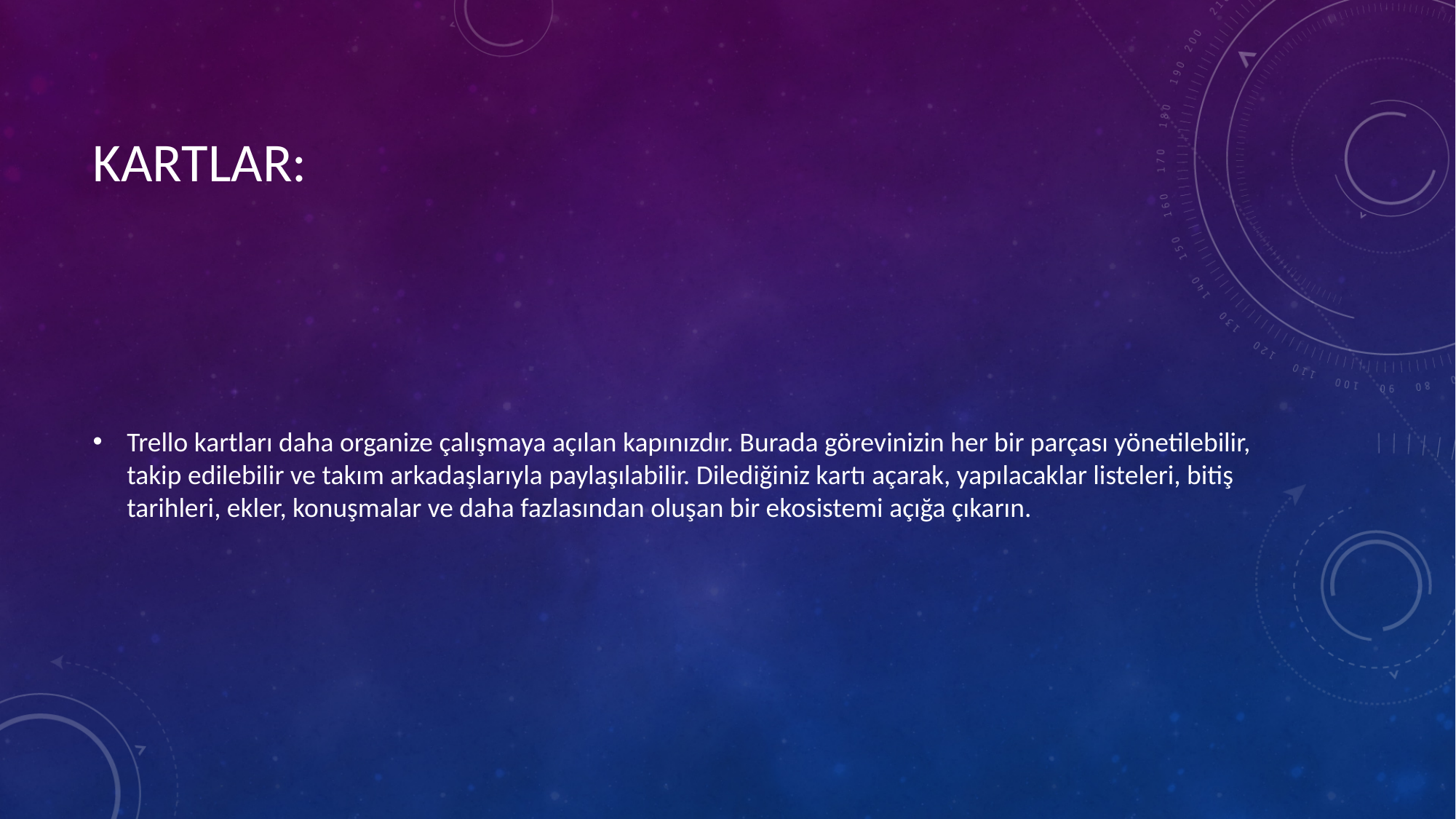

# Kartlar:
Trello kartları daha organize çalışmaya açılan kapınızdır. Burada görevinizin her bir parçası yönetilebilir, takip edilebilir ve takım arkadaşlarıyla paylaşılabilir. Dilediğiniz kartı açarak, yapılacaklar listeleri, bitiş tarihleri, ekler, konuşmalar ve daha fazlasından oluşan bir ekosistemi açığa çıkarın.